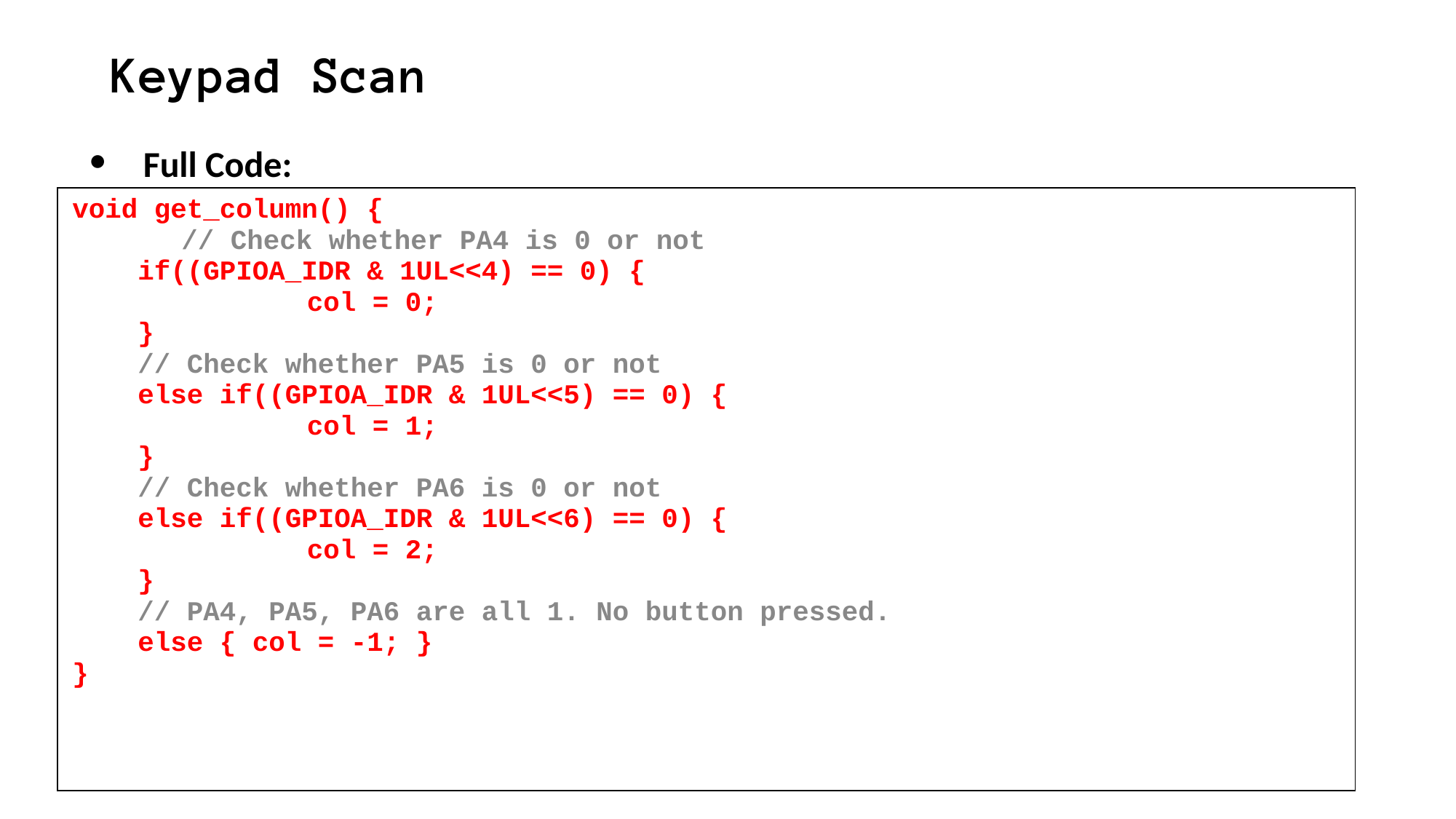

# Keypad Scan
Full Code:

| void get\_column() { // Check whether PA4 is 0 or not if((GPIOA\_IDR & 1UL<<4) == 0) { col = 0; } // Check whether PA5 is 0 or not else if((GPIOA\_IDR & 1UL<<5) == 0) { col = 1; } // Check whether PA6 is 0 or not else if((GPIOA\_IDR & 1UL<<6) == 0) { col = 2; } // PA4, PA5, PA6 are all 1. No button pressed. else { col = -1; } } |
| --- |